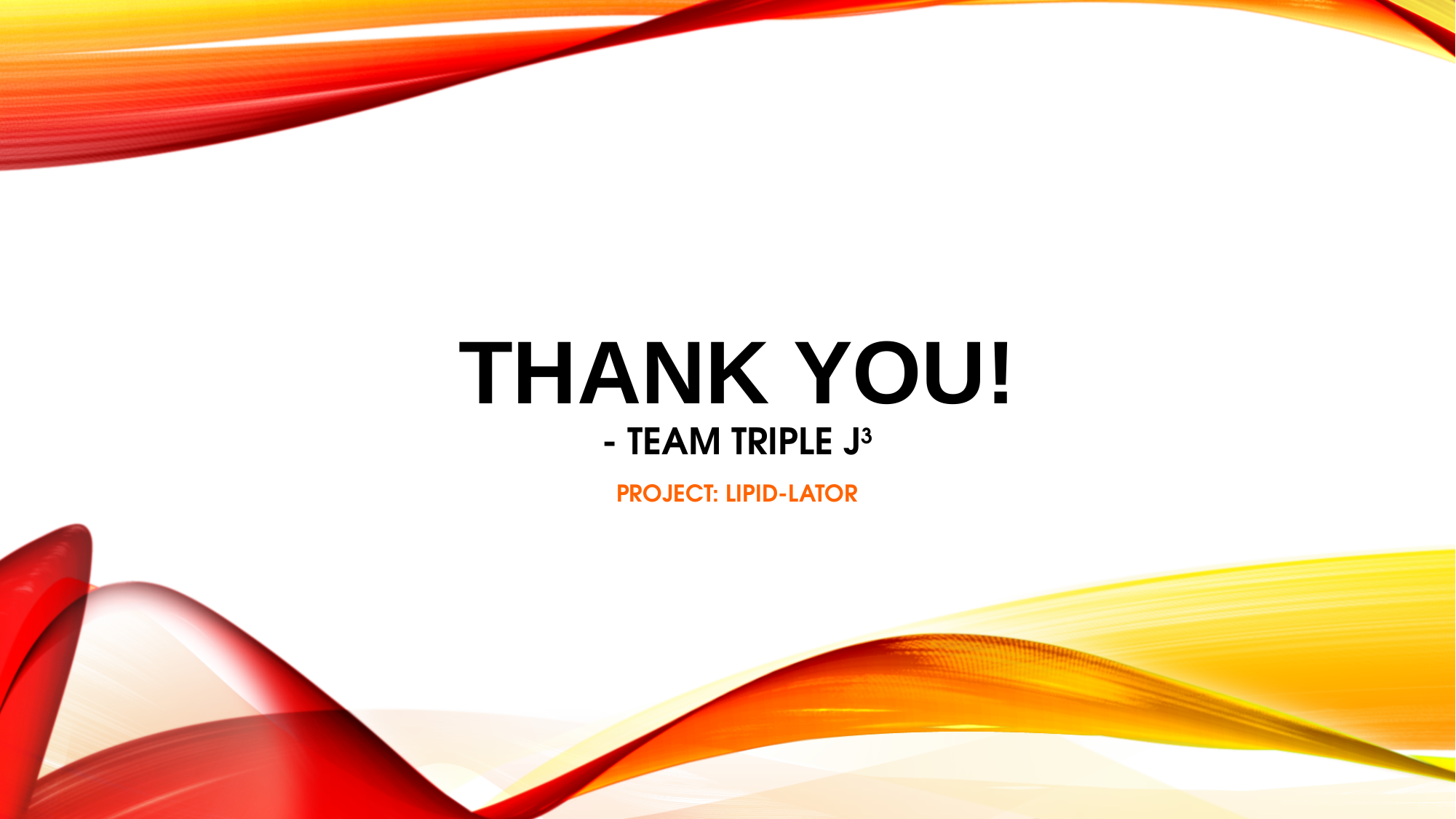

# THANK YOU! - Team triple j3 Project: Lipid-Lator